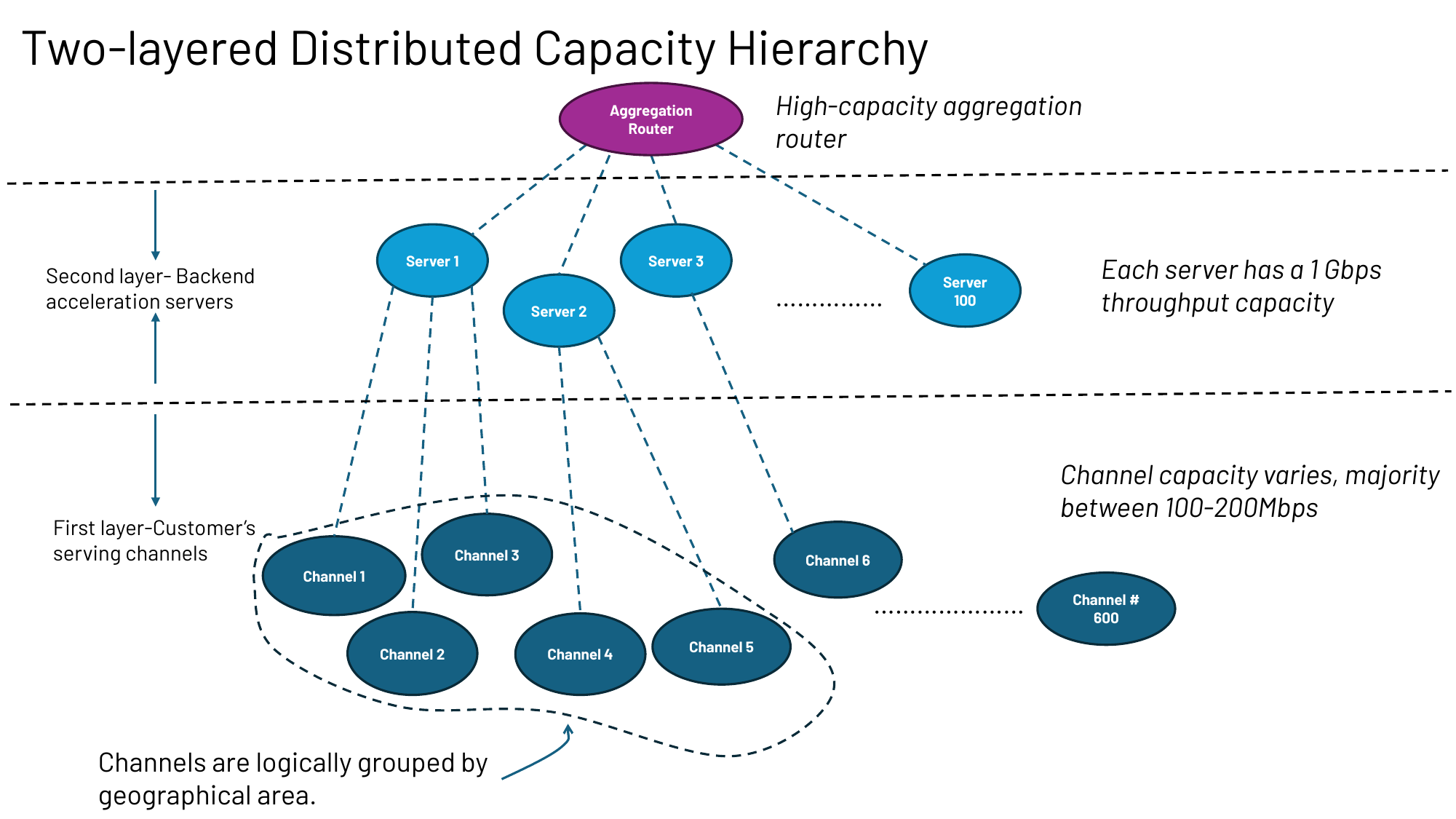

Two-layered Distributed Capacity Hierarchy
Aggregation Router
High-capacity aggregation router
Server 3
Server 1
Each server has a 1 Gbps throughput capacity
Server 100
Second layer- Backend acceleration servers
Server 2
……………
Channel capacity varies, majority between 100-200Mbps

First layer-Customer’s serving channels
Channel 3
Channel 6
Channel 1
Channel # 600
…………………
Channel 5
Channel 2
Channel 4

Channels are logically grouped by  geographical area.